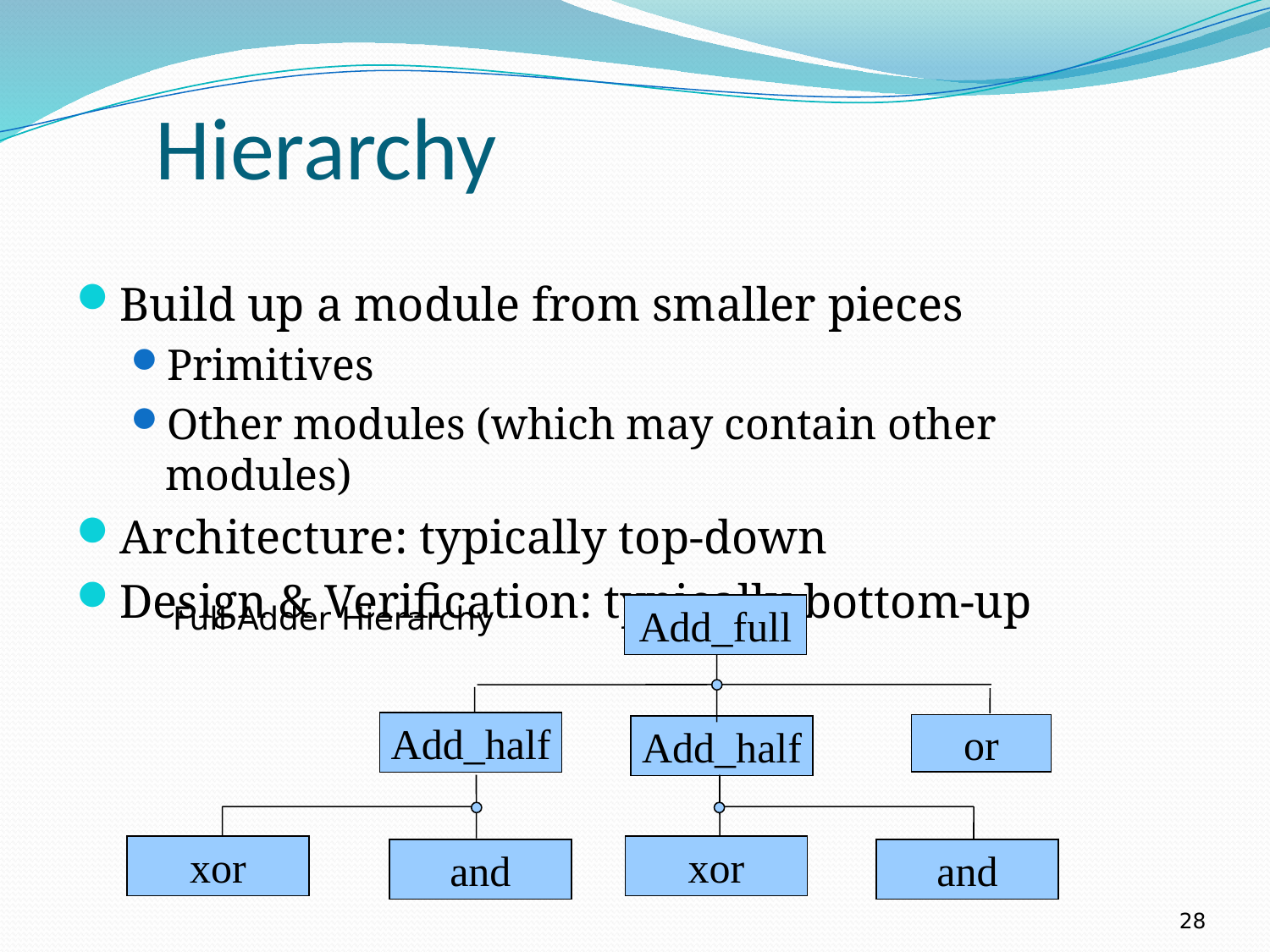

# Hierarchy
Build up a module from smaller pieces
Primitives
Other modules (which may contain other modules)
Architecture: typically top-down
Design & Verification: typically bottom-up
Full Adder Hierarchy
Add_full

Add_half
or
Add_half

xor
xor
and
and
28